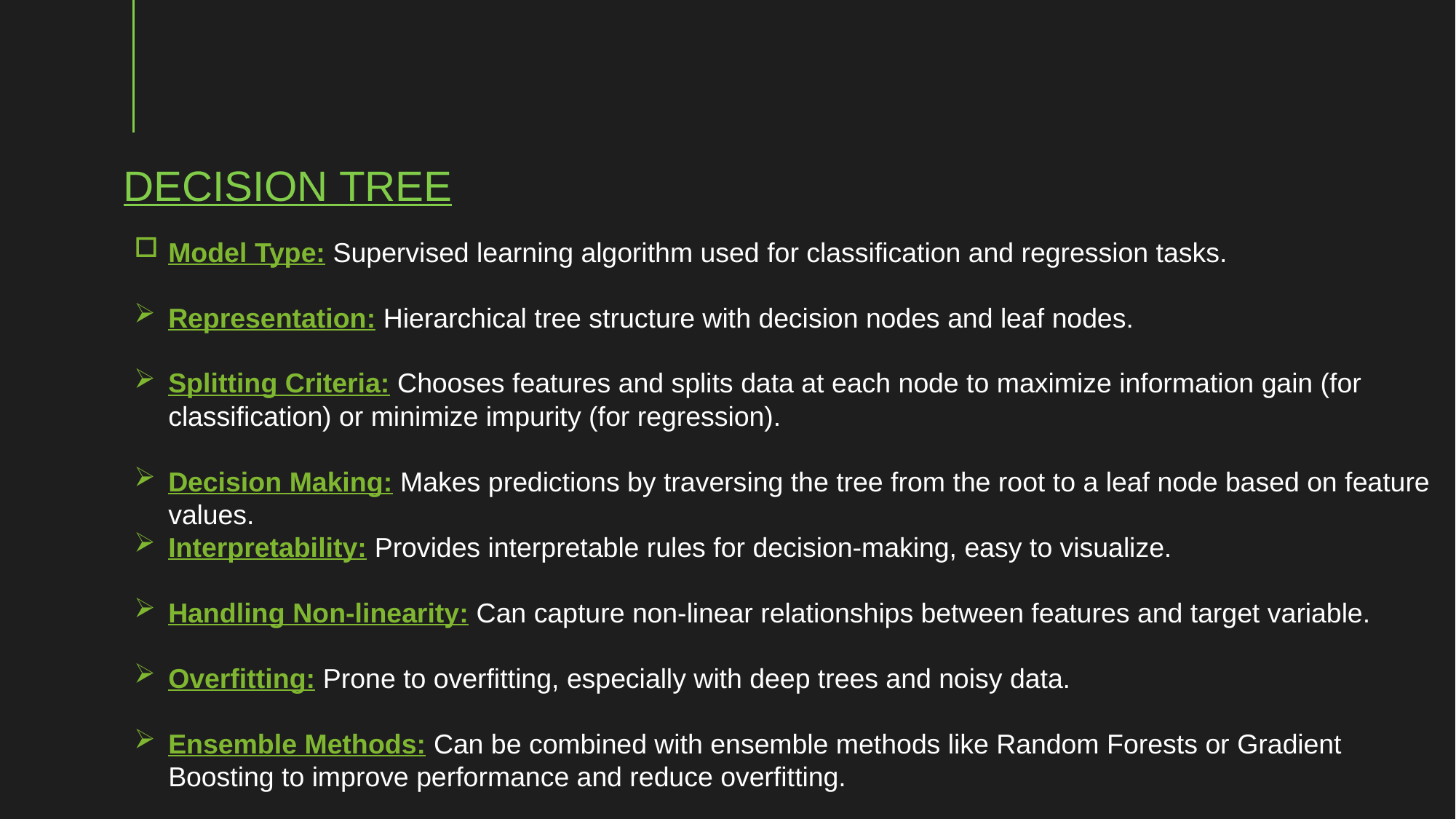

# decision tree
Model Type: Supervised learning algorithm used for classification and regression tasks.

Representation: Hierarchical tree structure with decision nodes and leaf nodes.

Splitting Criteria: Chooses features and splits data at each node to maximize information gain (for classification) or minimize impurity (for regression).

Decision Making: Makes predictions by traversing the tree from the root to a leaf node based on feature values.
Interpretability: Provides interpretable rules for decision-making, easy to visualize.

Handling Non-linearity: Can capture non-linear relationships between features and target variable.

Overfitting: Prone to overfitting, especially with deep trees and noisy data.

Ensemble Methods: Can be combined with ensemble methods like Random Forests or Gradient Boosting to improve performance and reduce overfitting.
22